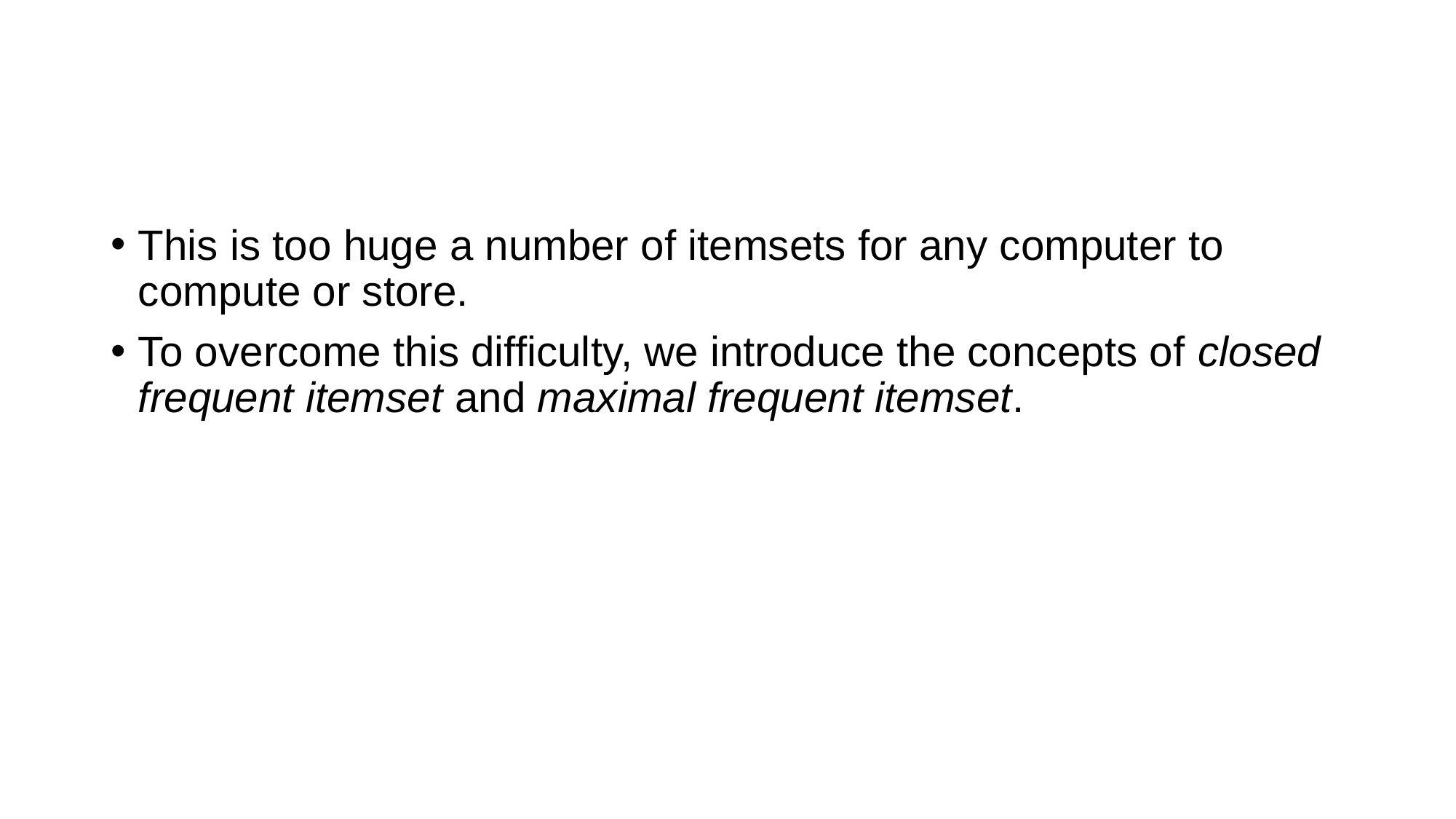

#
This is too huge a number of itemsets for any computer to compute or store.
To overcome this difficulty, we introduce the concepts of closed frequent itemset and maximal frequent itemset.